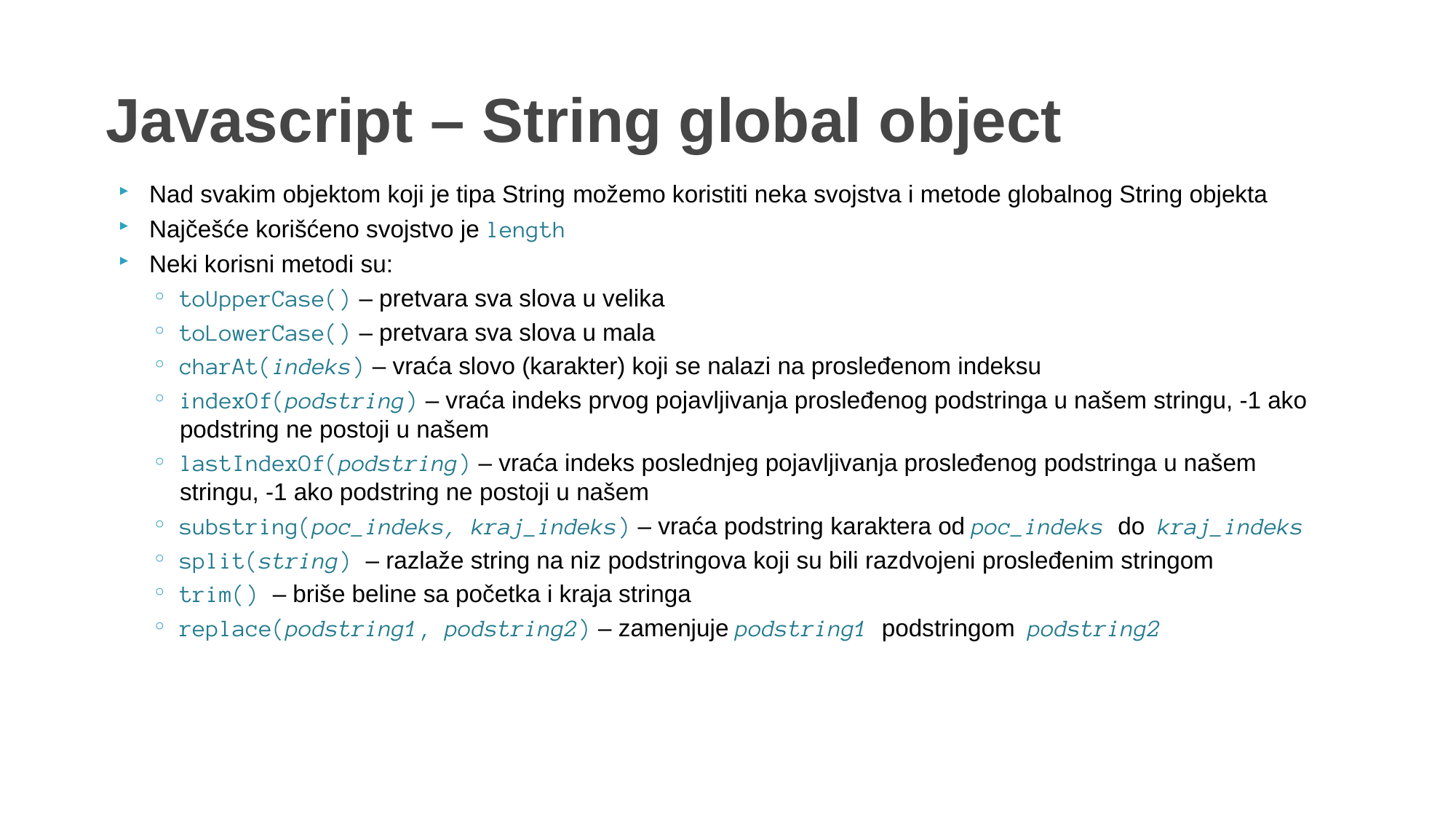

# Javascript – String global object
Nad svakim objektom koji je tipa String možemo koristiti neka svojstva i metode globalnog String objekta
Najčešće korišćeno svojstvo je length
Neki korisni metodi su:
toUpperCase() – pretvara sva slova u velika
toLowerCase() – pretvara sva slova u mala
charAt(indeks) – vraća slovo (karakter) koji se nalazi na prosleđenom indeksu
indexOf(podstring) – vraća indeks prvog pojavljivanja prosleđenog podstringa u našem stringu, -1 ako podstring ne postoji u našem
lastIndexOf(podstring) – vraća indeks poslednjeg pojavljivanja prosleđenog podstringa u našem stringu, -1 ako podstring ne postoji u našem
substring(poc_indeks, kraj_indeks) – vraća podstring karaktera od poc_indeks do kraj_indeks
split(string) – razlaže string na niz podstringova koji su bili razdvojeni prosleđenim stringom
trim() – briše beline sa početka i kraja stringa
replace(podstring1, podstring2) – zamenjuje podstring1 podstringom podstring2